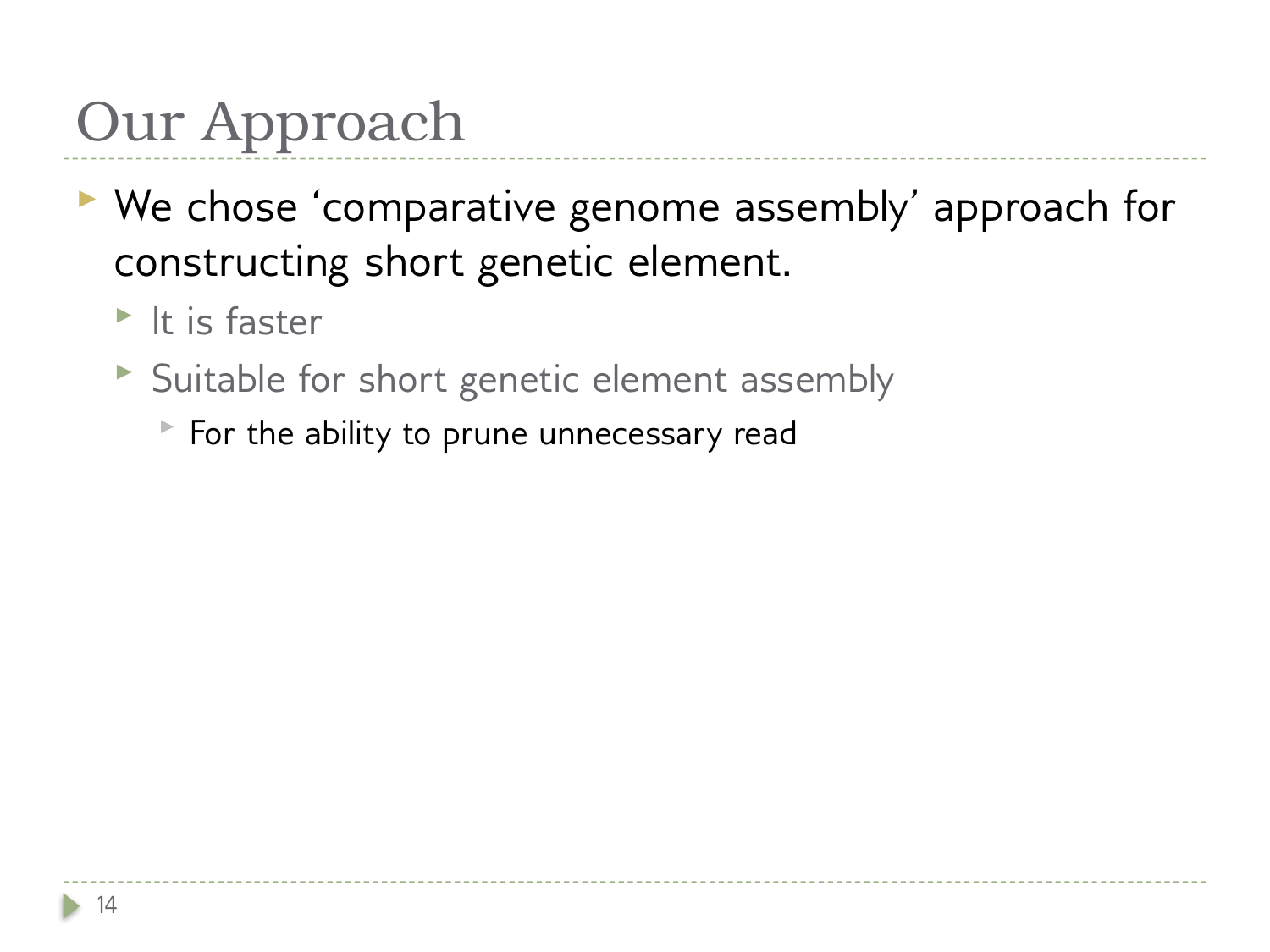

# Our Approach
We chose ‘comparative genome assembly’ approach for constructing short genetic element.
It is faster
Suitable for short genetic element assembly
For the ability to prune unnecessary read
14